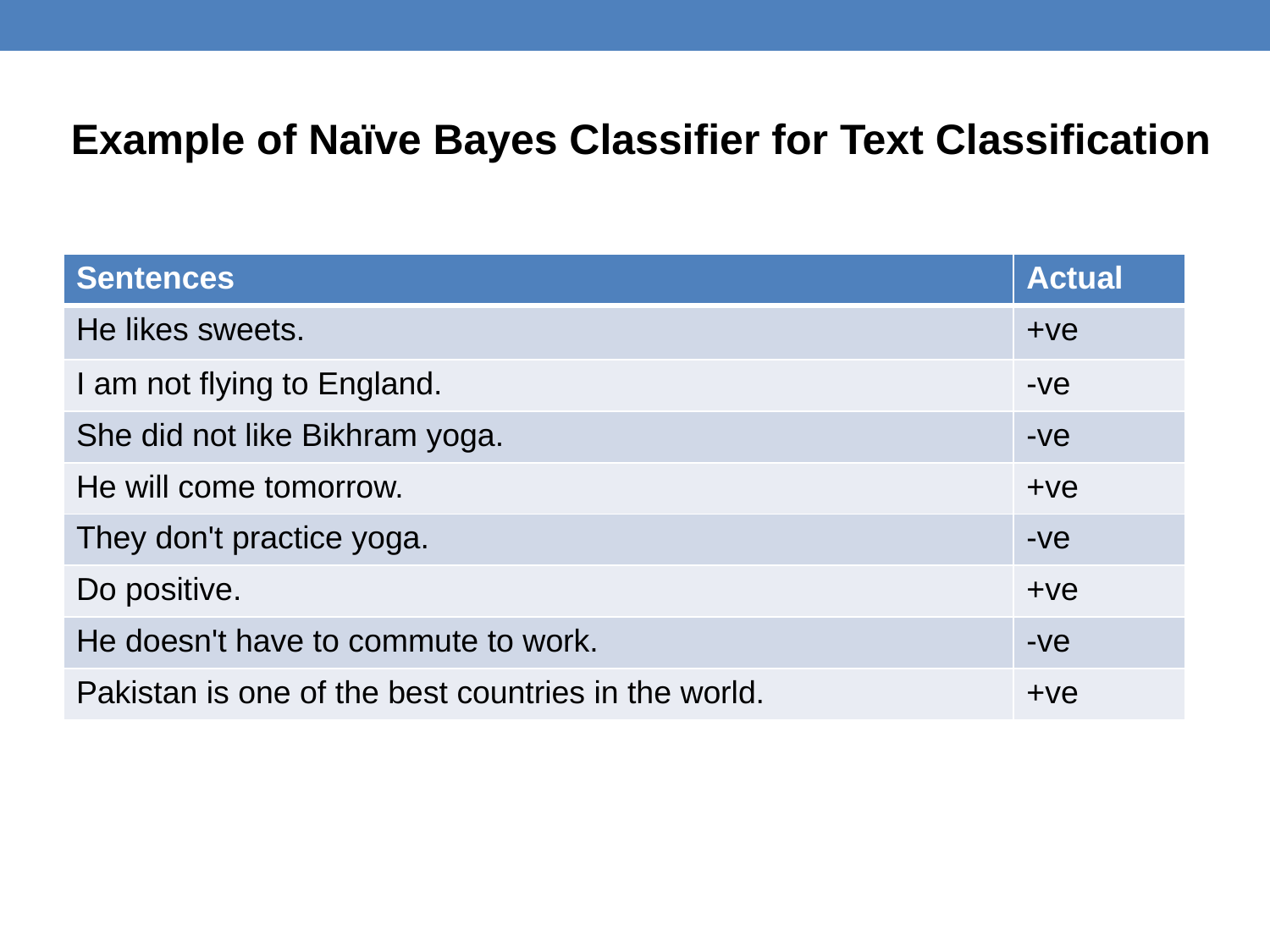

Example of Naïve Bayes Classifier for Text Classification

| Sentences | Actual |
| --- | --- |
| He likes sweets. | +ve |
| I am not flying to England. | -ve |
| She did not like Bikhram yoga. | -ve |
| He will come tomorrow. | +ve |
| They don't practice yoga. | -ve |
| Do positive. | +ve |
| He doesn't have to commute to work. | -ve |
| Pakistan is one of the best countries in the world. | +ve |